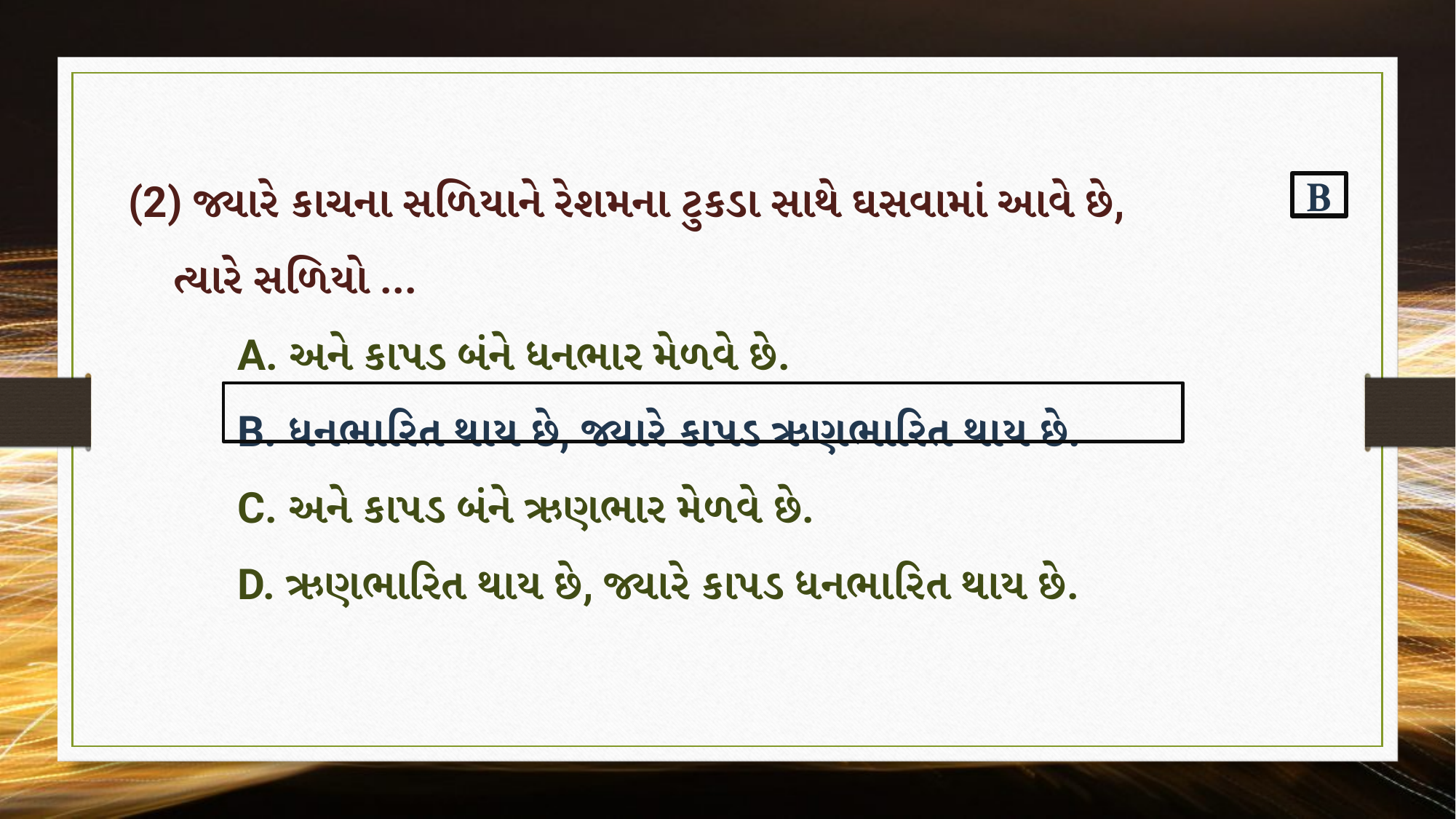

(2) જ્યારે કાચના સળિયાને રેશમના ટુકડા સાથે ઘસવામાં આવે છે,
    ત્યારે સળિયો ...
	A. અને કાપડ બંને ધનભાર મેળવે છે.
	B. ધનભારિત થાય છે, જ્યારે કાપડ ઋણભારિત થાય છે.
	C. અને કાપડ બંને ઋણભાર મેળવે છે.
	D. ઋણભારિત થાય છે, જ્યારે કાપડ ધનભારિત થાય છે.
B